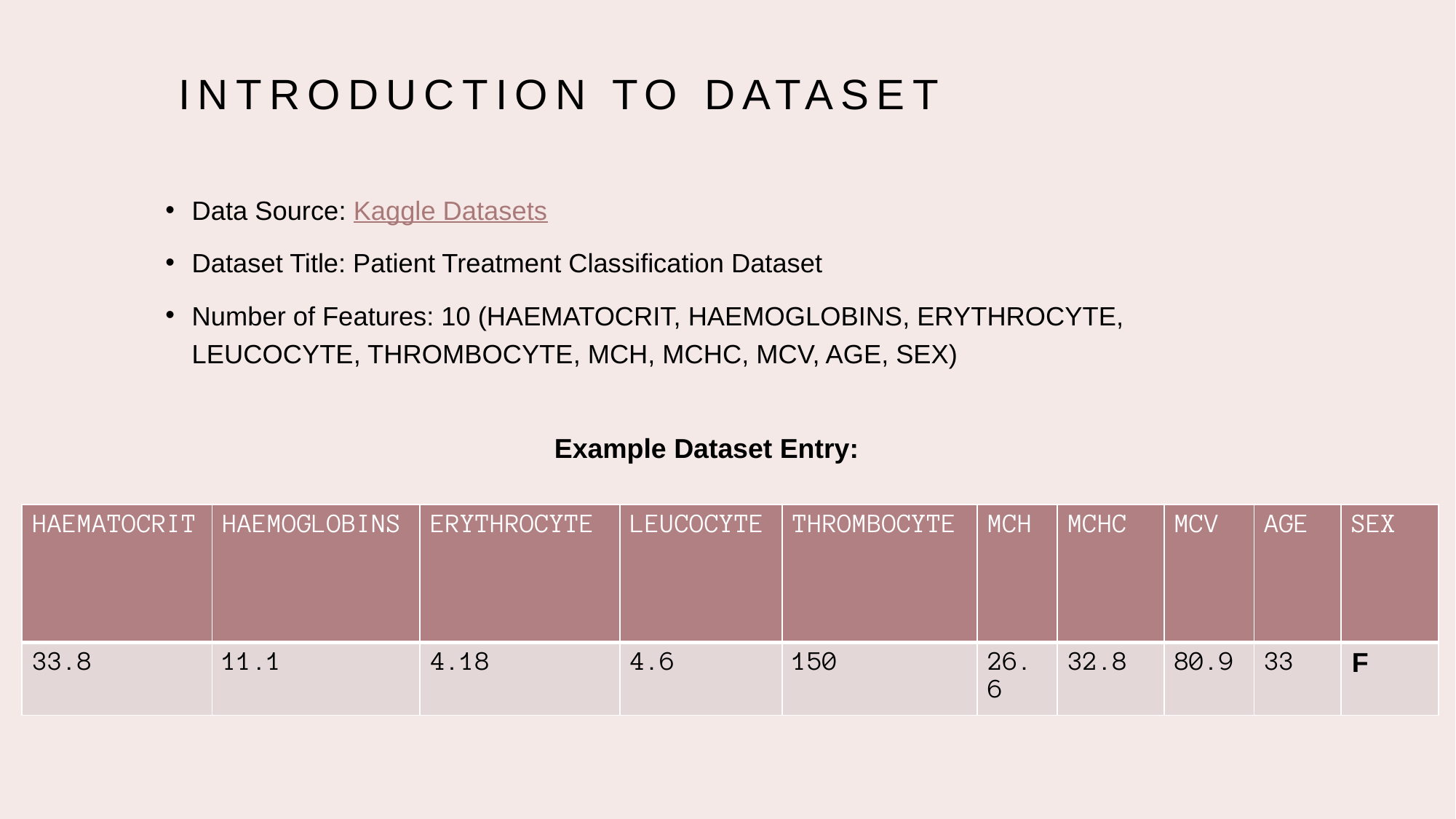

# Introduction to DataSET

Data Source: Kaggle Datasets
Dataset Title: Patient Treatment Classification Dataset
Number of Features: 10 (HAEMATOCRIT, HAEMOGLOBINS, ERYTHROCYTE, LEUCOCYTE, THROMBOCYTE, MCH, MCHC, MCV, AGE, SEX)

Example Dataset Entry:
| HAEMATOCRIT | HAEMOGLOBINS | ERYTHROCYTE | LEUCOCYTE | THROMBOCYTE | MCH | MCHC | MCV | AGE | SEX |
| --- | --- | --- | --- | --- | --- | --- | --- | --- | --- |
| 33.8 | 11.1 | 4.18 | 4.6 | 150 | 26.6 | 32.8 | 80.9 | 33 | F |